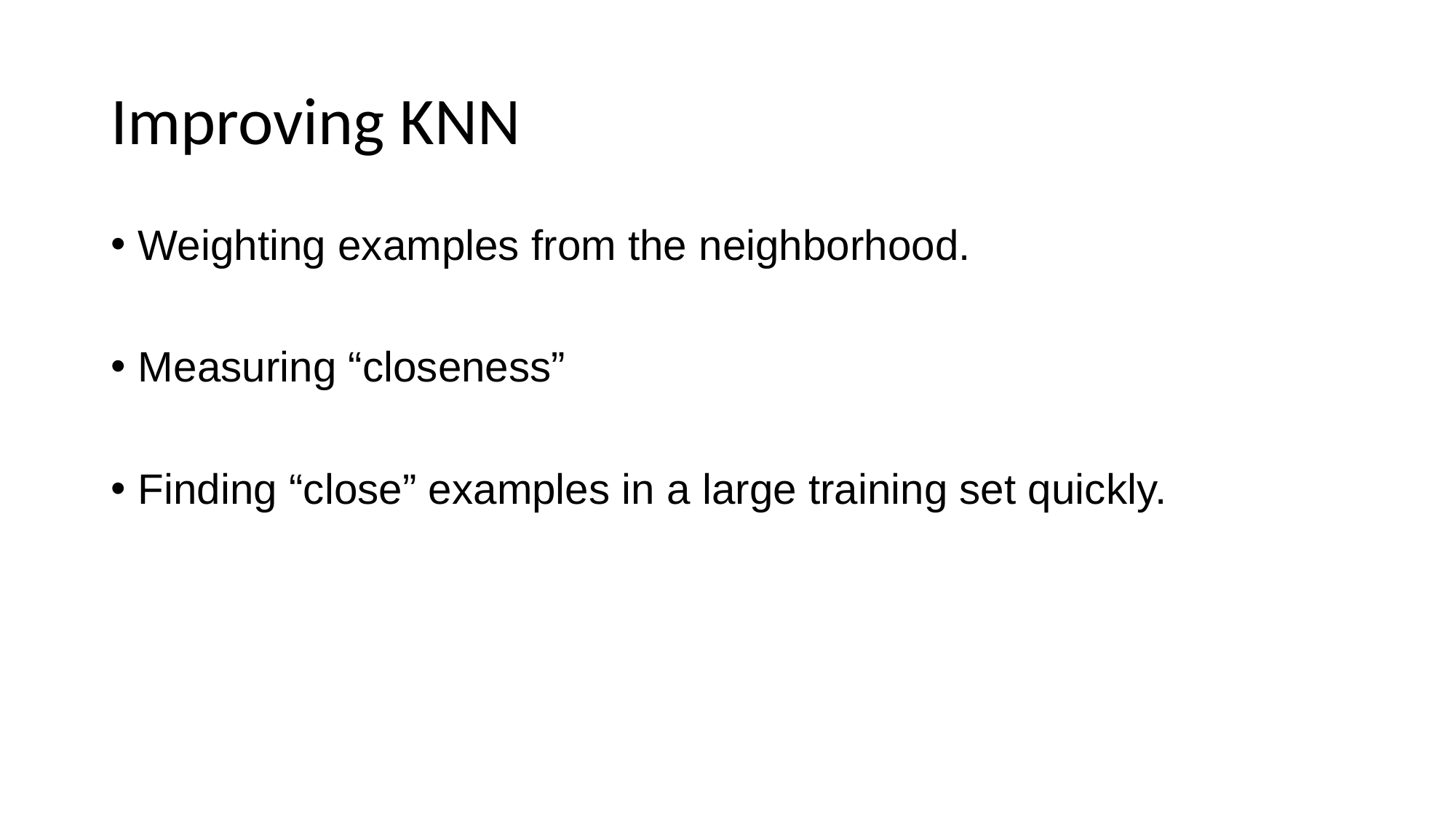

# Improving KNN
Weighting examples from the neighborhood.

Measuring “closeness”

Finding “close” examples in a large training set quickly.